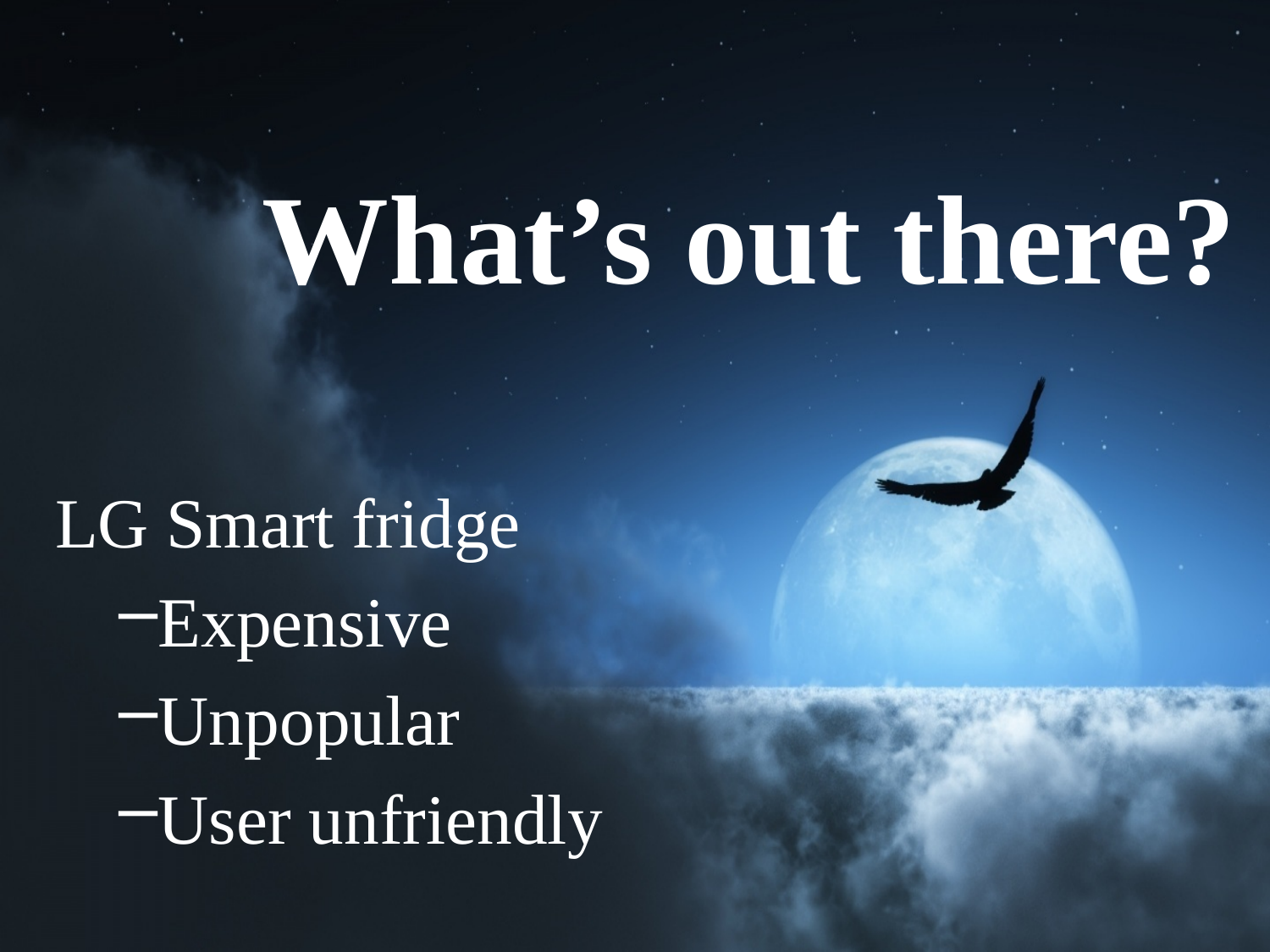

What’s out there?
LG Smart fridge
Expensive
Unpopular
User unfriendly